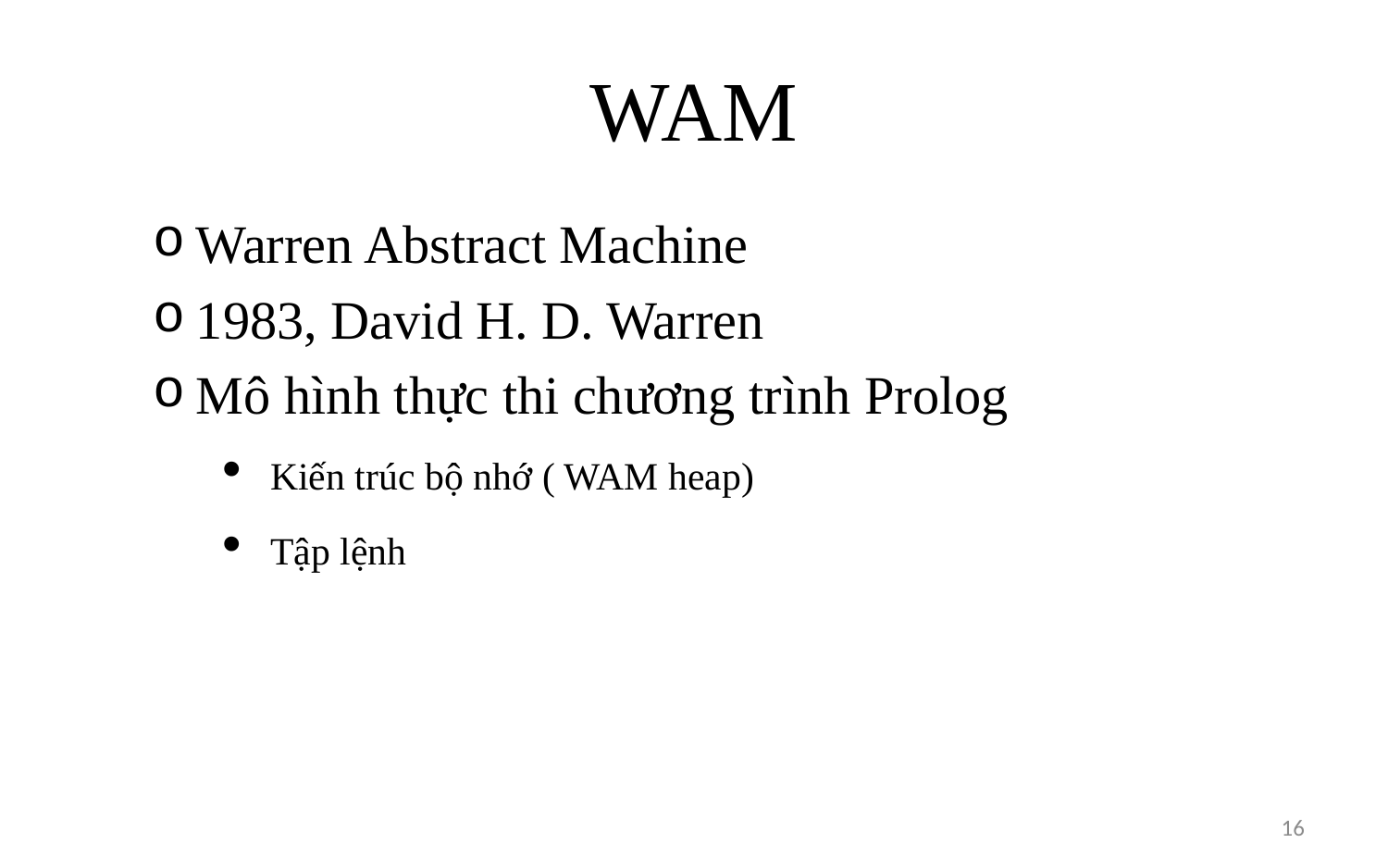

# WAM
Warren Abstract Machine
1983, David H. D. Warren
Mô hình thực thi chương trình Prolog
 Kiến trúc bộ nhớ ( WAM heap)
 Tập lệnh

16